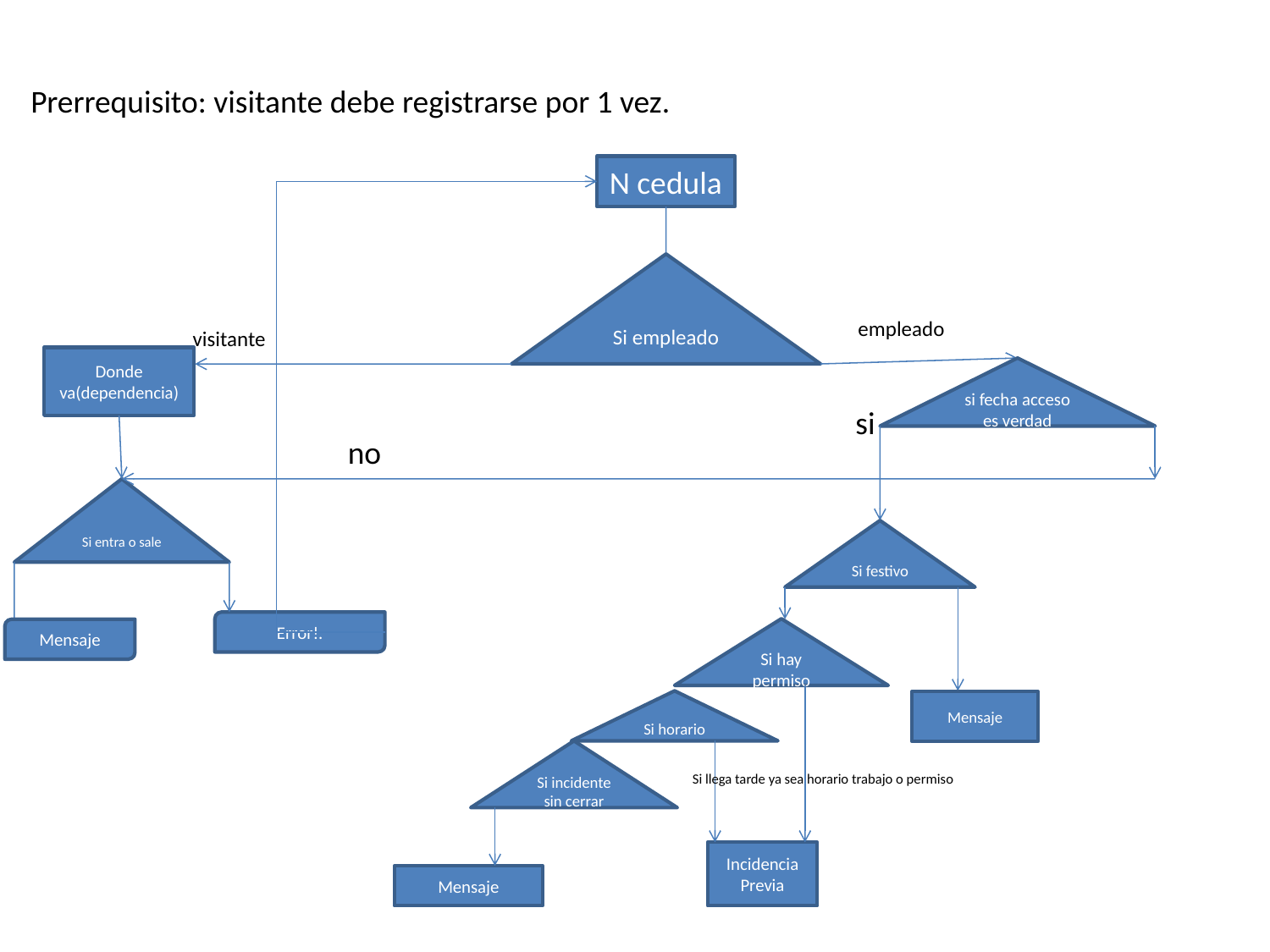

Prerrequisito: visitante debe registrarse por 1 vez.
N cedula
Si empleado
empleado
visitante
Donde va(dependencia)
si fecha acceso es verdad
si
no
Si entra o sale
Si festivo
Error!.
Si hay permiso
Mensaje
Si horario
Mensaje
Si incidente sin cerrar
Si llega tarde ya sea horario trabajo o permiso
Incidencia Previa
Mensaje